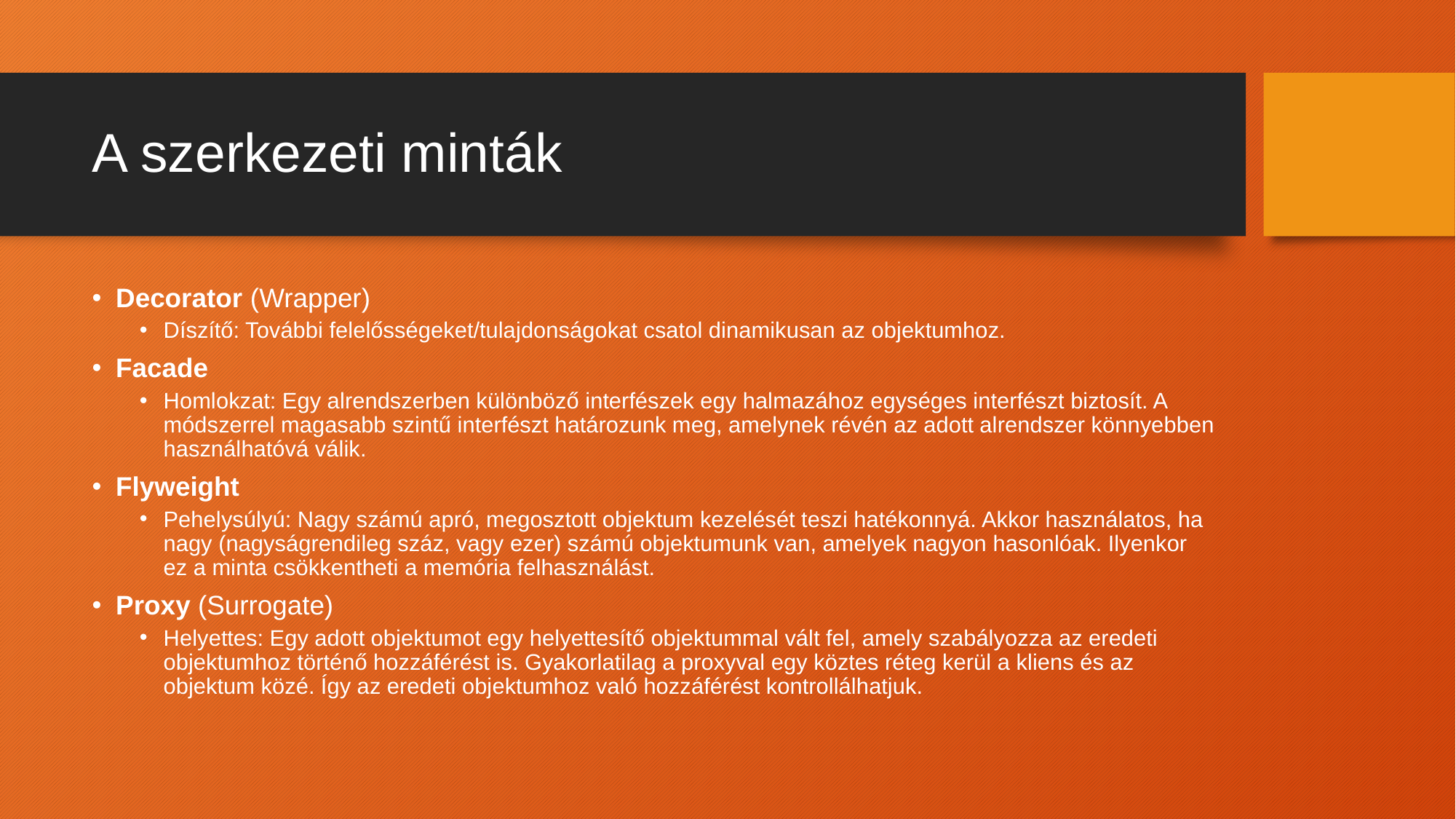

# A szerkezeti minták
Decorator (Wrapper)
Díszítő: További felelősségeket/tulajdonságokat csatol dinamikusan az objektumhoz.
Facade
Homlokzat: Egy alrendszerben különböző interfészek egy halmazához egységes interfészt biztosít. A módszerrel magasabb szintű interfészt határozunk meg, amelynek révén az adott alrendszer könnyebben használhatóvá válik.
Flyweight
Pehelysúlyú: Nagy számú apró, megosztott objektum kezelését teszi hatékonnyá. Akkor használatos, ha nagy (nagyságrendileg száz, vagy ezer) számú objektumunk van, amelyek nagyon hasonlóak. Ilyenkor ez a minta csökkentheti a memória felhasználást.
Proxy (Surrogate)
Helyettes: Egy adott objektumot egy helyettesítő objektummal vált fel, amely szabályozza az eredeti objektumhoz történő hozzáférést is. Gyakorlatilag a proxyval egy köztes réteg kerül a kliens és az objektum közé. Így az eredeti objektumhoz való hozzáférést kontrollálhatjuk.